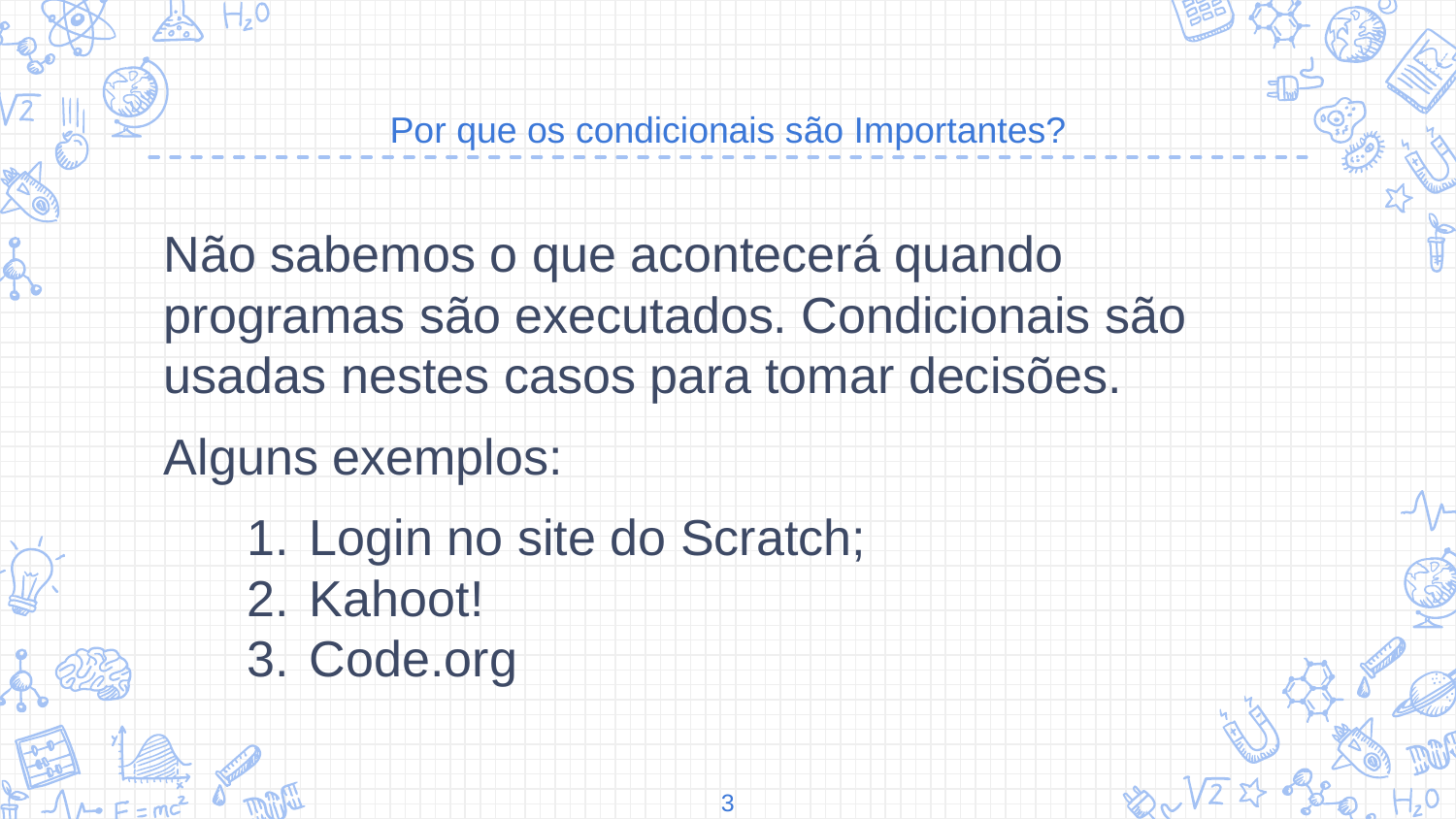

# Por que os condicionais são Importantes?
Não sabemos o que acontecerá quando programas são executados. Condicionais são usadas nestes casos para tomar decisões.
Alguns exemplos:
Login no site do Scratch;
Kahoot!
Code.org
3